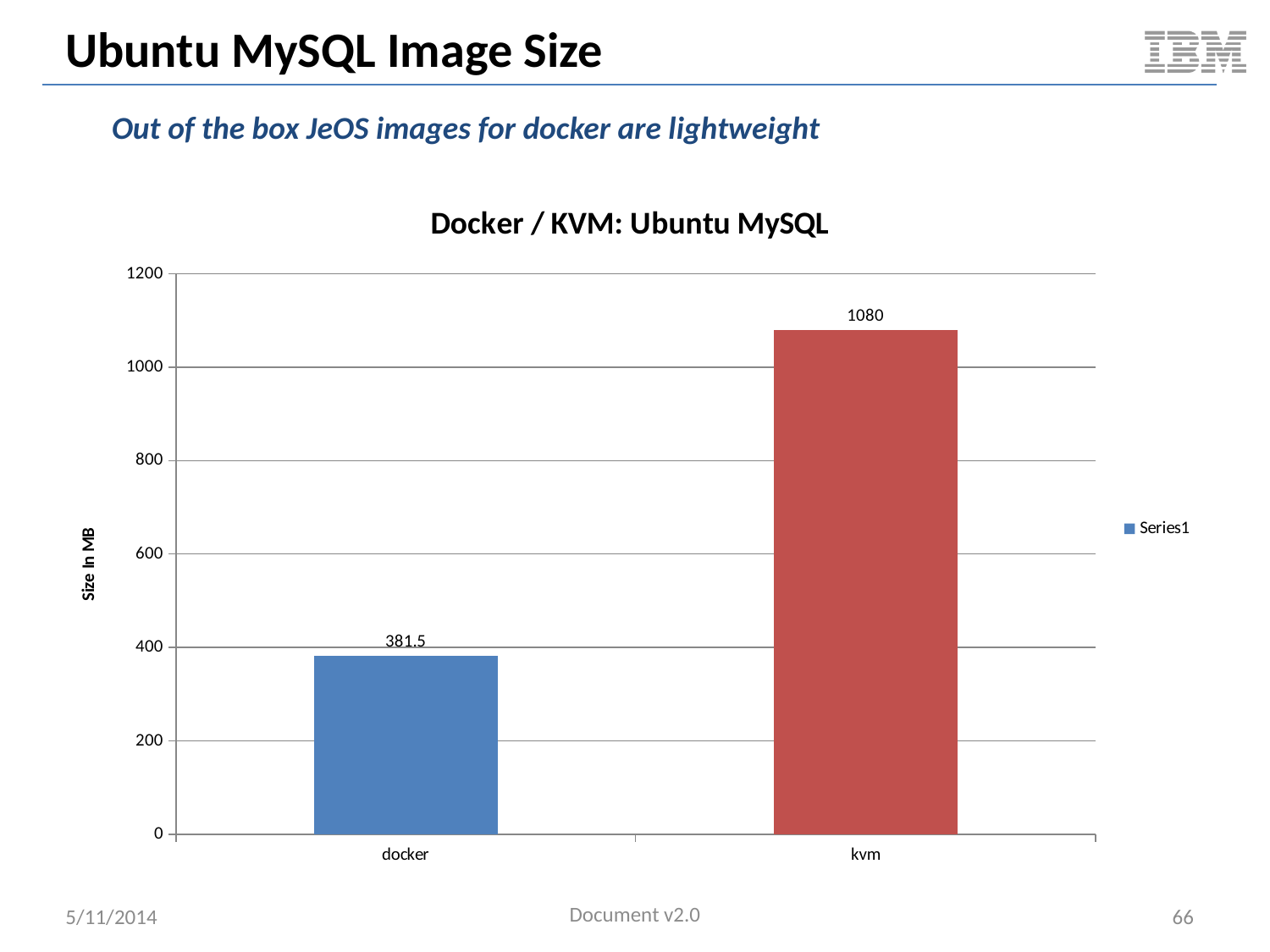

# Ubuntu MySQL Image Size
Out of the box JeOS images for docker are lightweight

### Chart: Docker / KVM: Ubuntu MySQL

| Category |  |
|---|---|
| docker | 381.5 |
| kvm | 1080.0 |
Document v2.0
5/11/2014
66